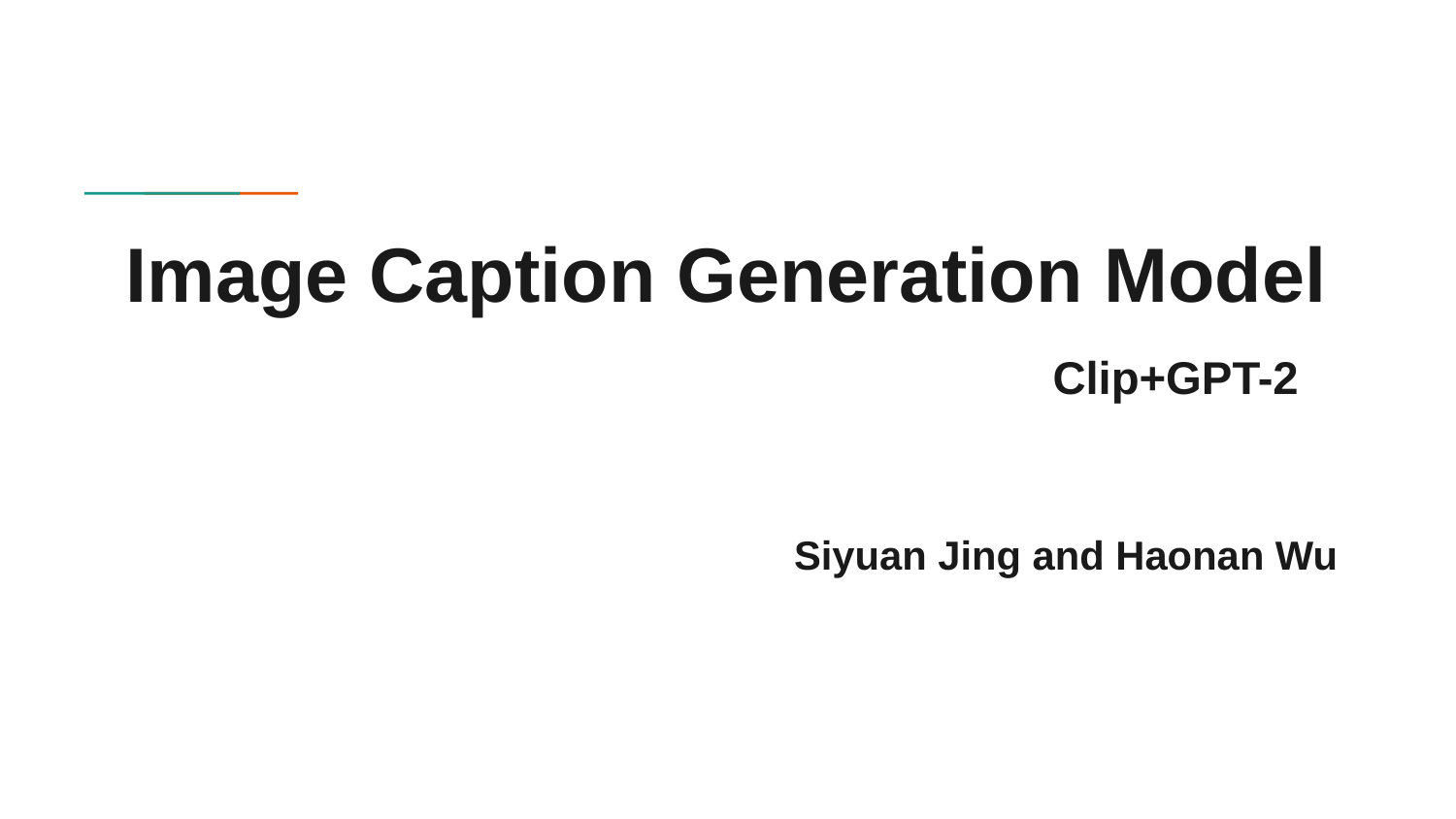

# Image Caption Generation Model
Clip+GPT-2
Siyuan Jing and Haonan Wu